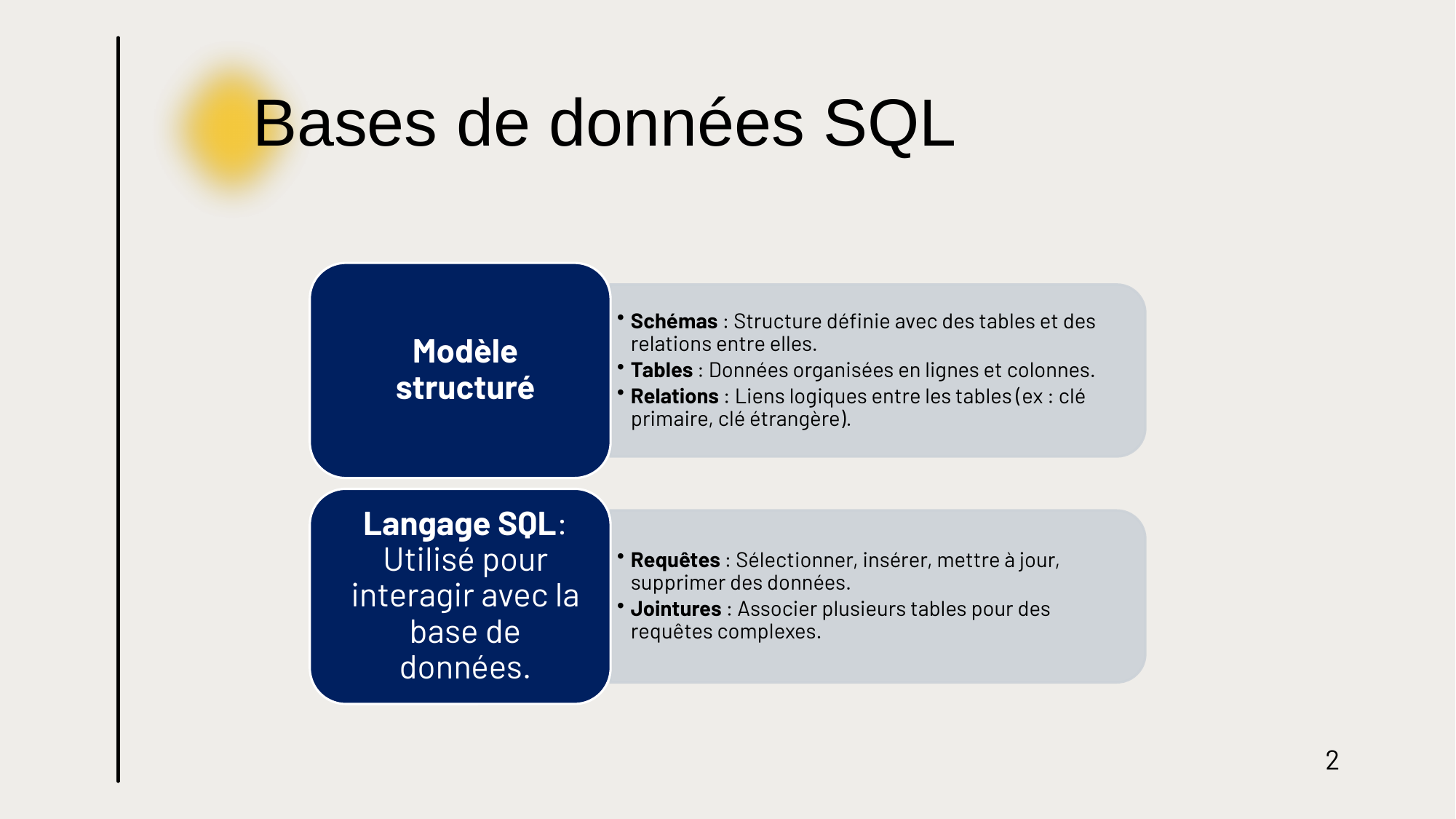

# Bases de données SQL
Schémas : Structure définie avec des tables et des relations entre elles.
Tables : Données organisées en lignes et colonnes.
Relations : Liens logiques entre les tables (ex : clé primaire, clé étrangère).
Modèle structuré
Requêtes : Sélectionner, insérer, mettre à jour, supprimer des données.
Jointures : Associer plusieurs tables pour des requêtes complexes.
Langage SQL: Utilisé pour interagir avec la base de données.
2